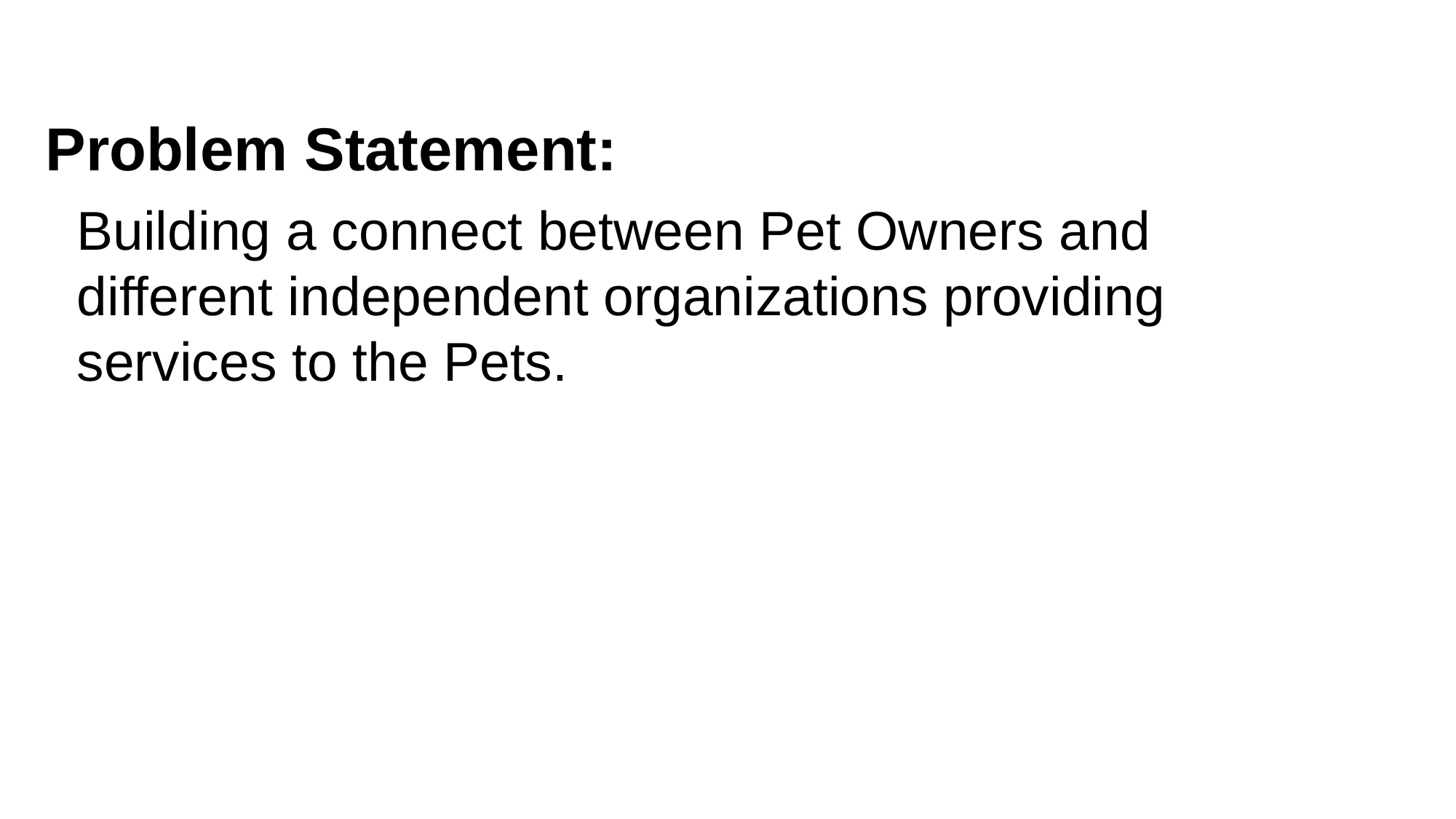

Problem Statement:
Building a connect between Pet Owners and different independent organizations providing services to the Pets.